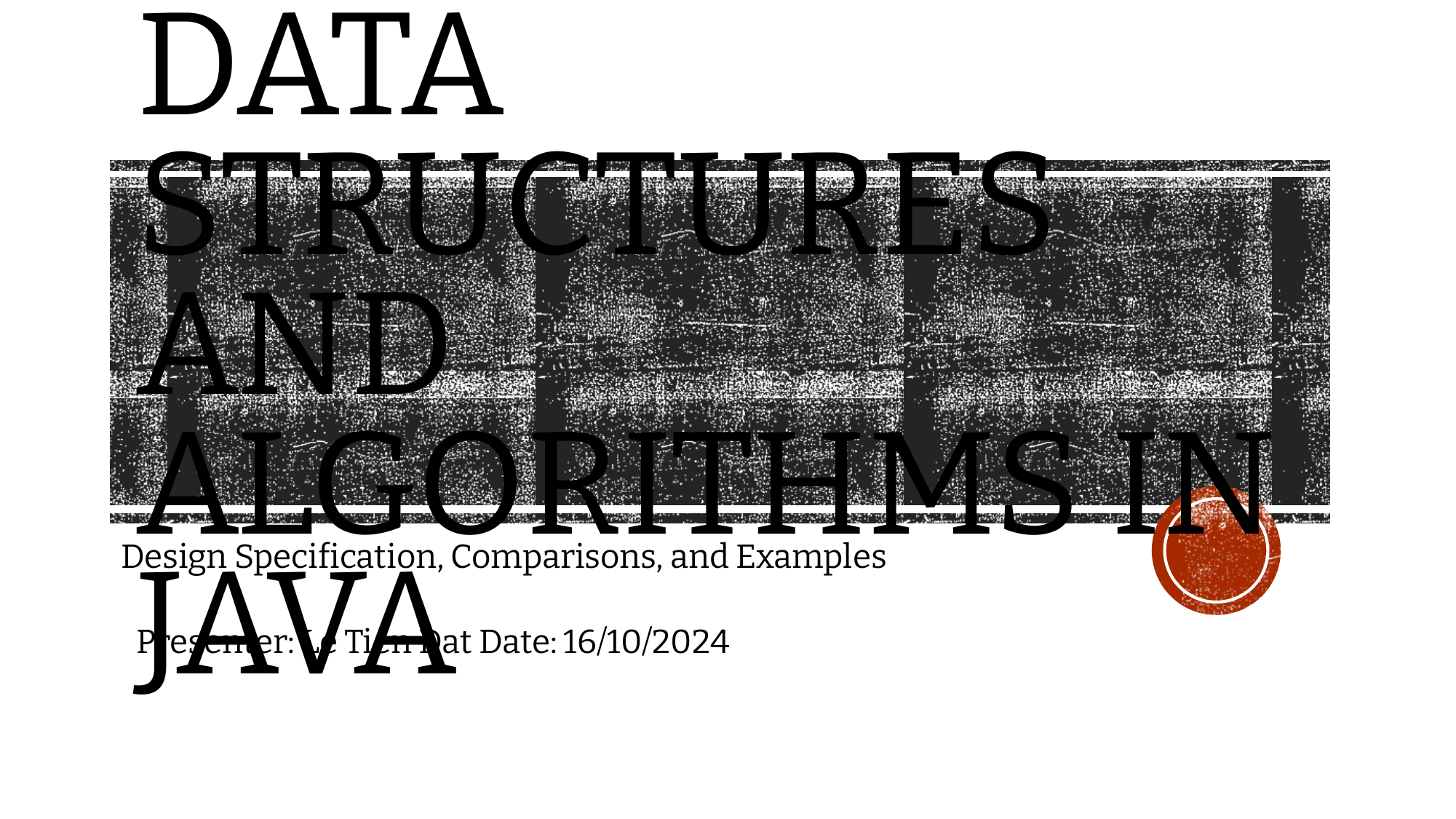

# Data Structures and Algorithms in Java
Design Specification, Comparisons, and Examples

Presenter: Le Tien Dat Date: 16/10/2024